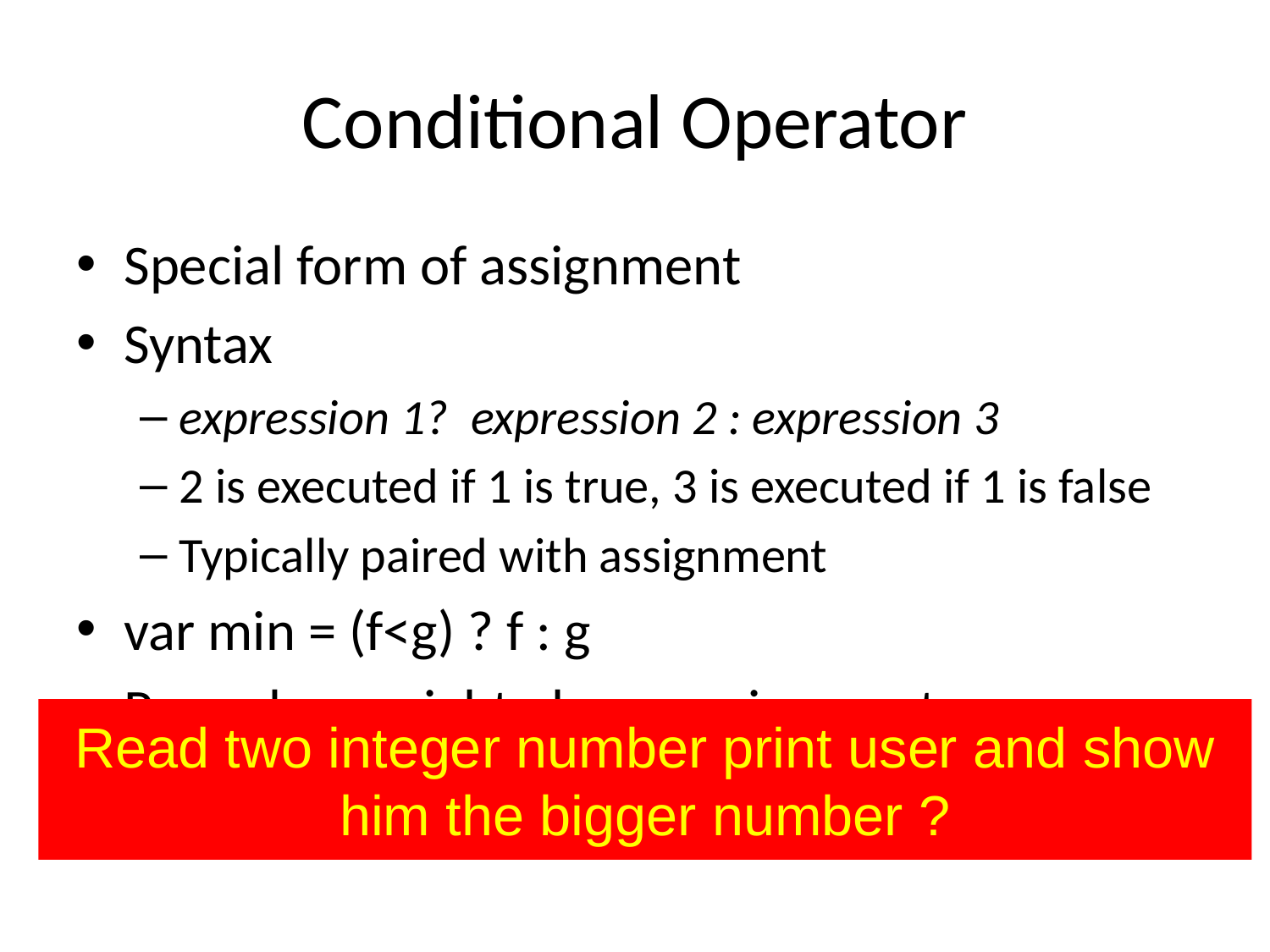

Conditional Operator
Special form of assignment
Syntax
expression 1?  expression 2 : expression 3
2 is executed if 1 is true, 3 is executed if 1 is false
Typically paired with assignment
var min = (f<g) ? f : g
Precedence right above assignment
Associativity is right to left

Read two integer number print user and show him the bigger number ?